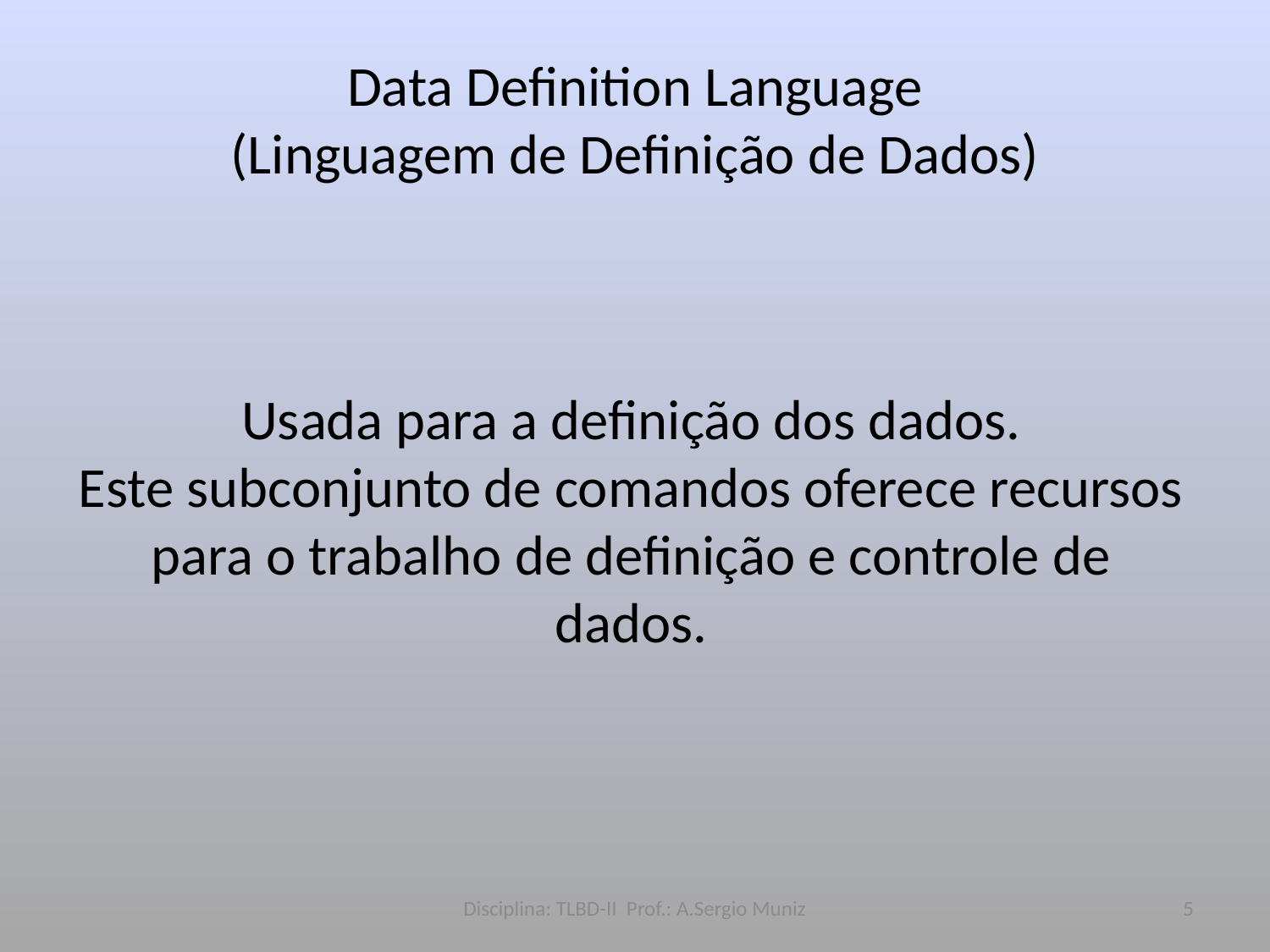

# Data Definition Language (Linguagem de Definição de Dados)
Usada para a definição dos dados.
Este subconjunto de comandos oferece recursos para o trabalho de definição e controle de dados.
Disciplina: TLBD-II  Prof.: A.Sergio Muniz
5